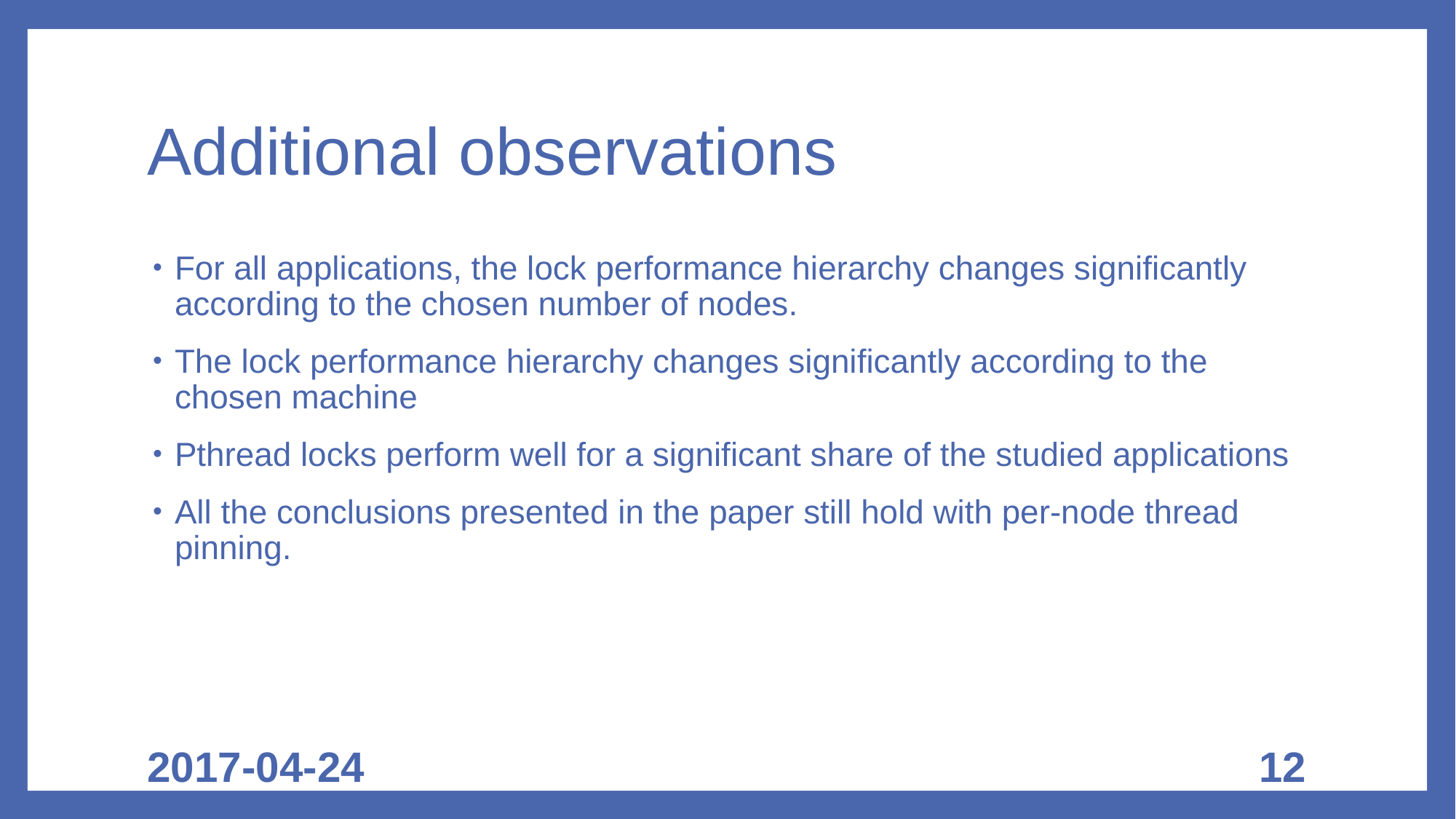

# Additional observations
For all applications, the lock performance hierarchy changes significantly according to the chosen number of nodes.
The lock performance hierarchy changes significantly according to the chosen machine
Pthread locks perform well for a significant share of the studied applications
All the conclusions presented in the paper still hold with per-node thread pinning.
2017-04-24
12